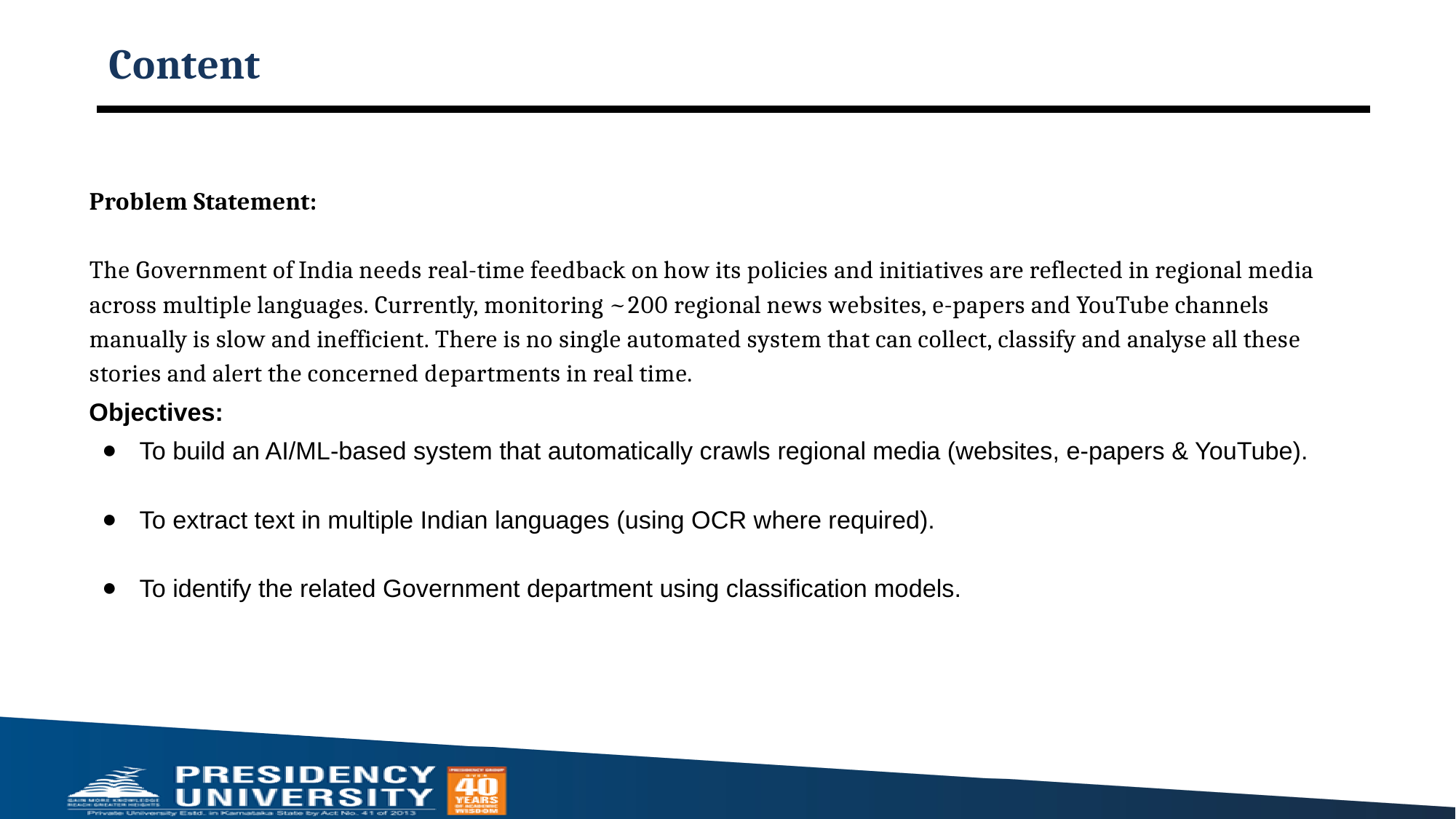

# Content
Problem Statement:
The Government of India needs real-time feedback on how its policies and initiatives are reflected in regional media across multiple languages. Currently, monitoring ~200 regional news websites, e-papers and YouTube channels manually is slow and inefficient. There is no single automated system that can collect, classify and analyse all these stories and alert the concerned departments in real time.
Objectives:
To build an AI/ML-based system that automatically crawls regional media (websites, e-papers & YouTube).
To extract text in multiple Indian languages (using OCR where required).
To identify the related Government department using classification models.